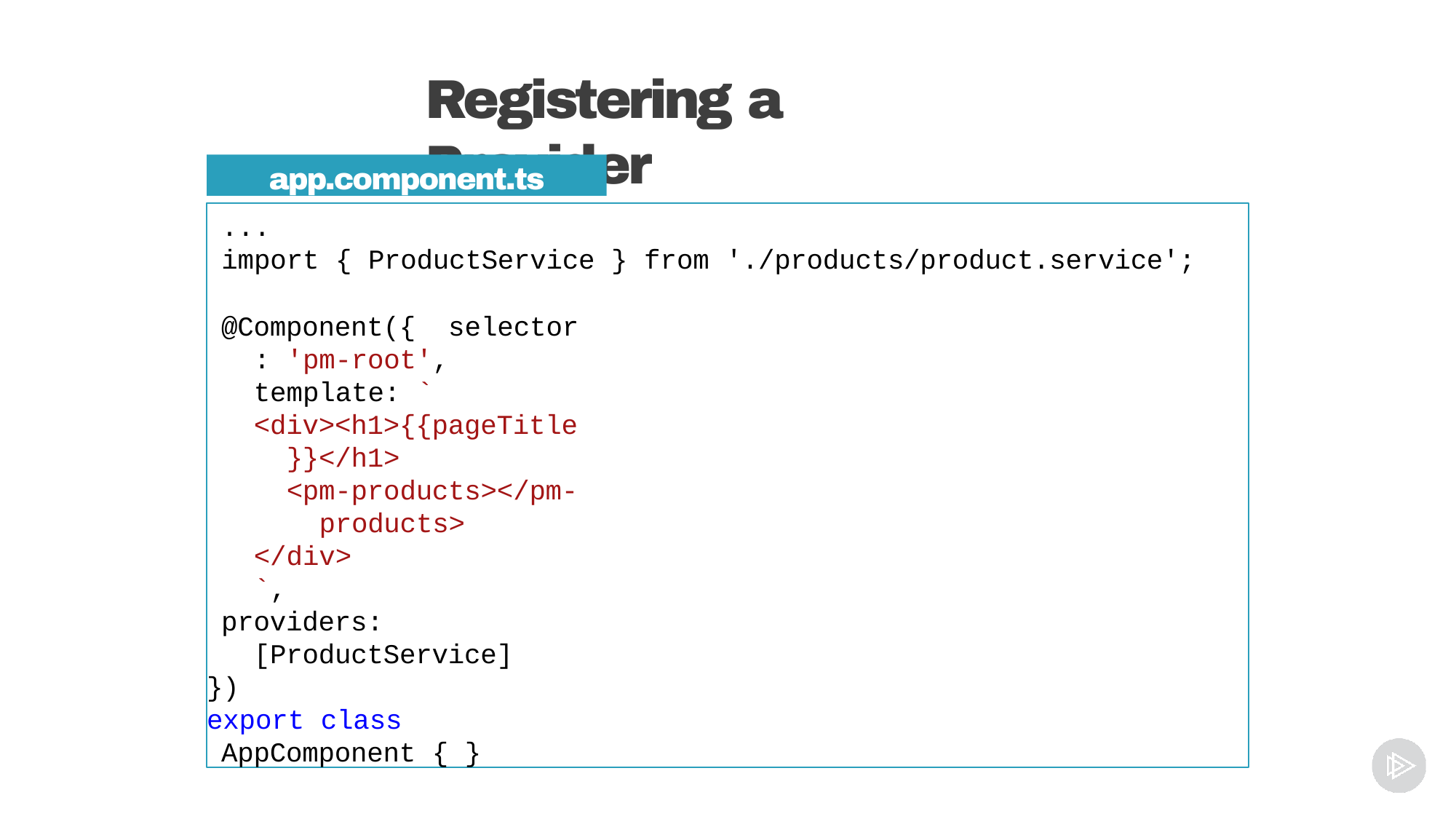

# Registering a Provider
app.component.ts
...
import { ProductService } from './products/product.service';

@Component({  selector: 'pm-root',  template: `
<div><h1>{{pageTitle}}</h1>
<pm-products></pm-products>
</div>
`,
providers: [ProductService]
})
export class AppComponent { }